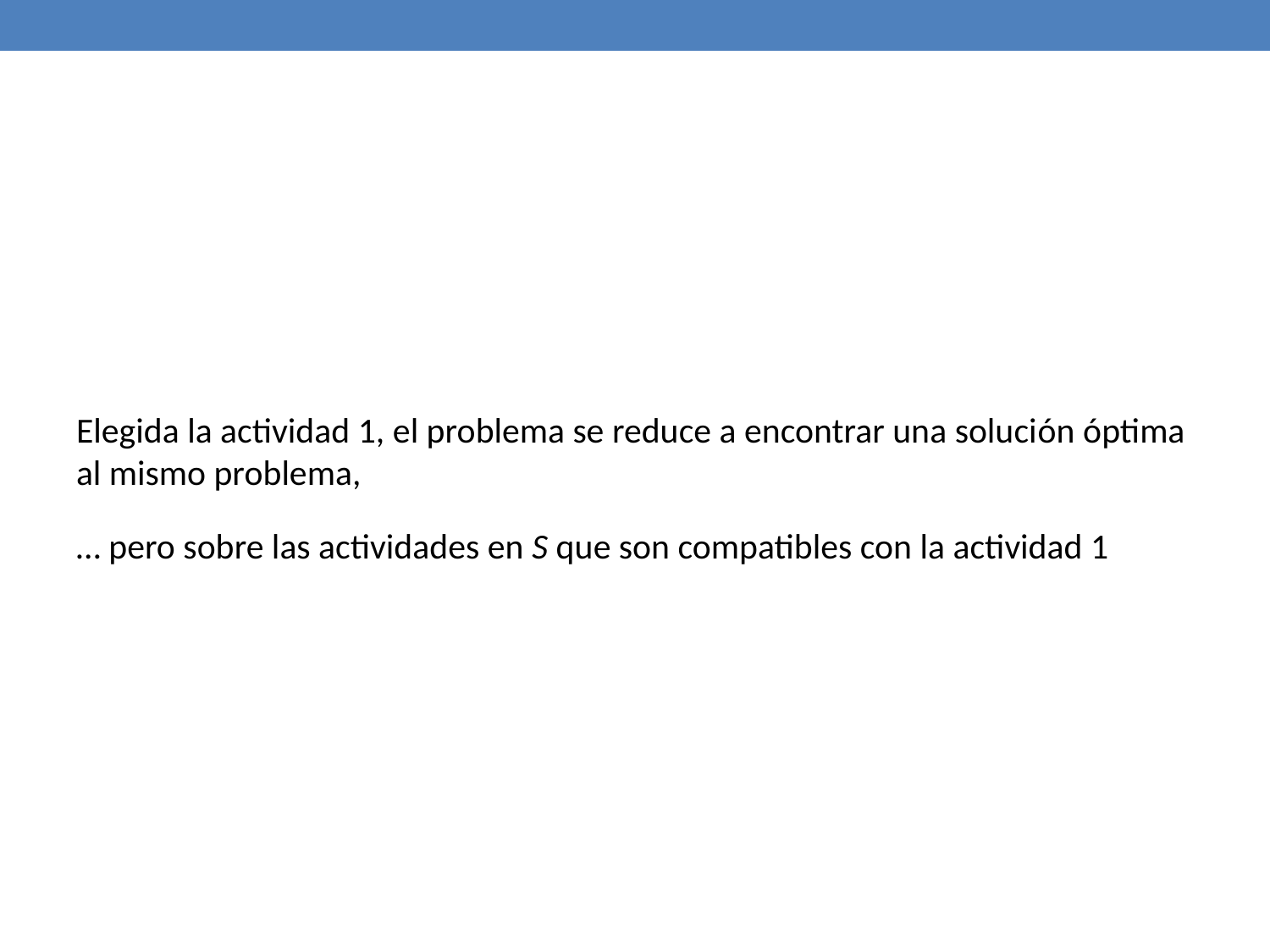

Elegida la actividad 1, el problema se reduce a encontrar una solución óptima al mismo problema,
… pero sobre las actividades en S que son compatibles con la actividad 1